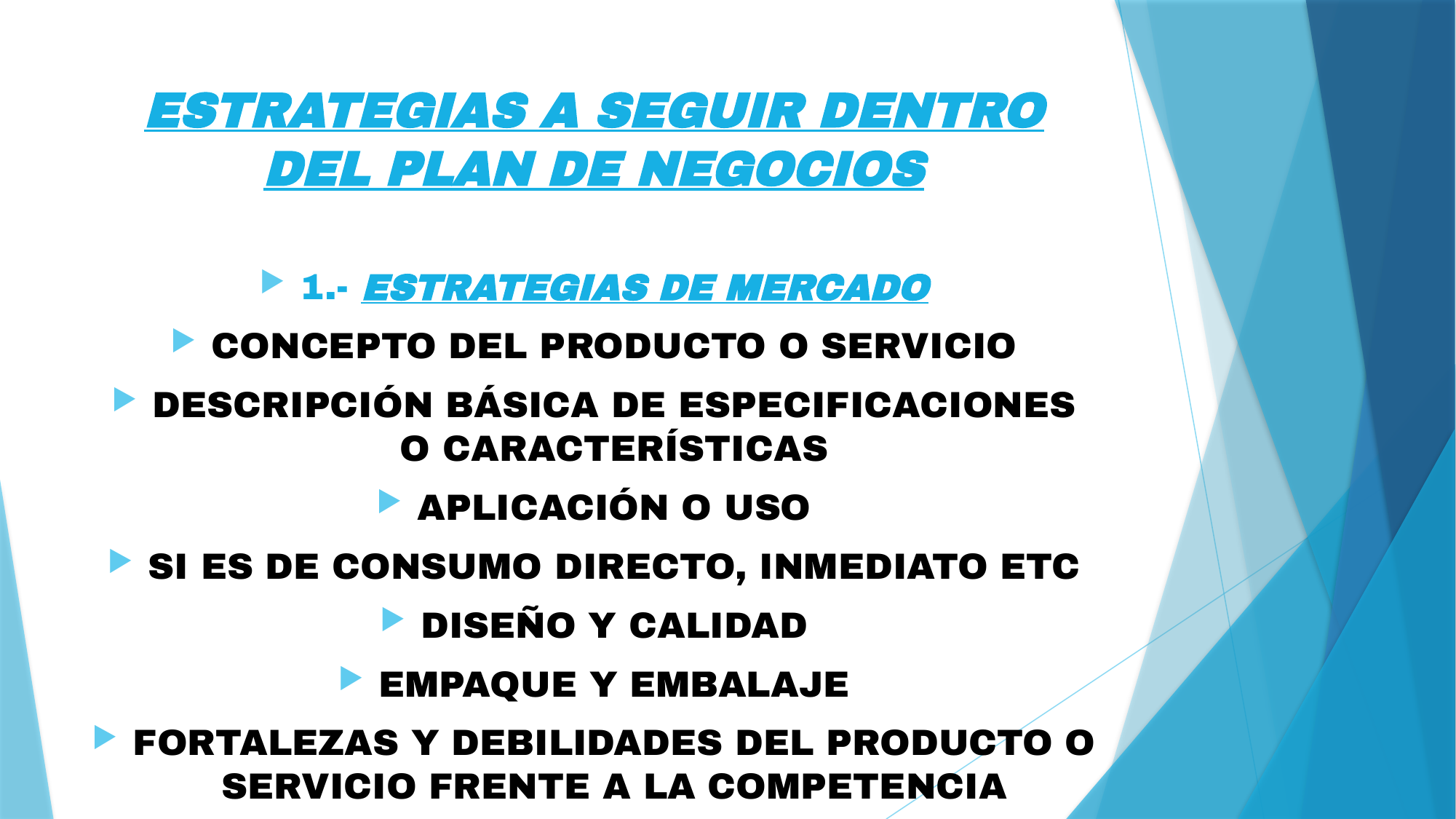

# ESTRATEGIAS A SEGUIR DENTRO DEL PLAN DE NEGOCIOS
1.- ESTRATEGIAS DE MERCADO
CONCEPTO DEL PRODUCTO O SERVICIO
DESCRIPCIÓN BÁSICA DE ESPECIFICACIONES O CARACTERÍSTICAS
APLICACIÓN O USO
SI ES DE CONSUMO DIRECTO, INMEDIATO ETC
DISEÑO Y CALIDAD
EMPAQUE Y EMBALAJE
FORTALEZAS Y DEBILIDADES DEL PRODUCTO O SERVICIO FRENTE A LA COMPETENCIA